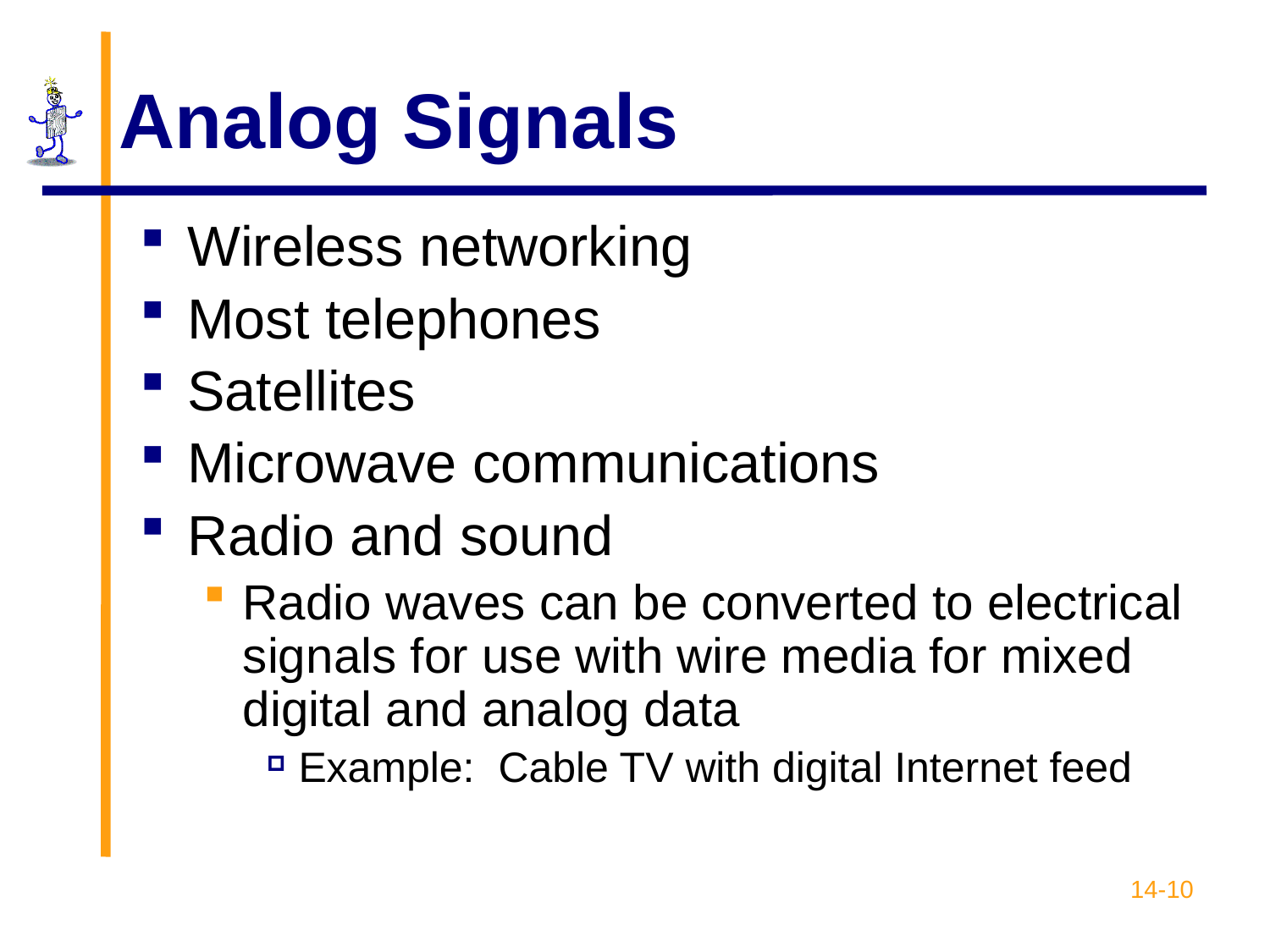

# Analog Signals
Wireless networking
Most telephones
Satellites
Microwave communications
Radio and sound
Radio waves can be converted to electrical signals for use with wire media for mixed digital and analog data
Example:  Cable TV with digital Internet feed
14-10